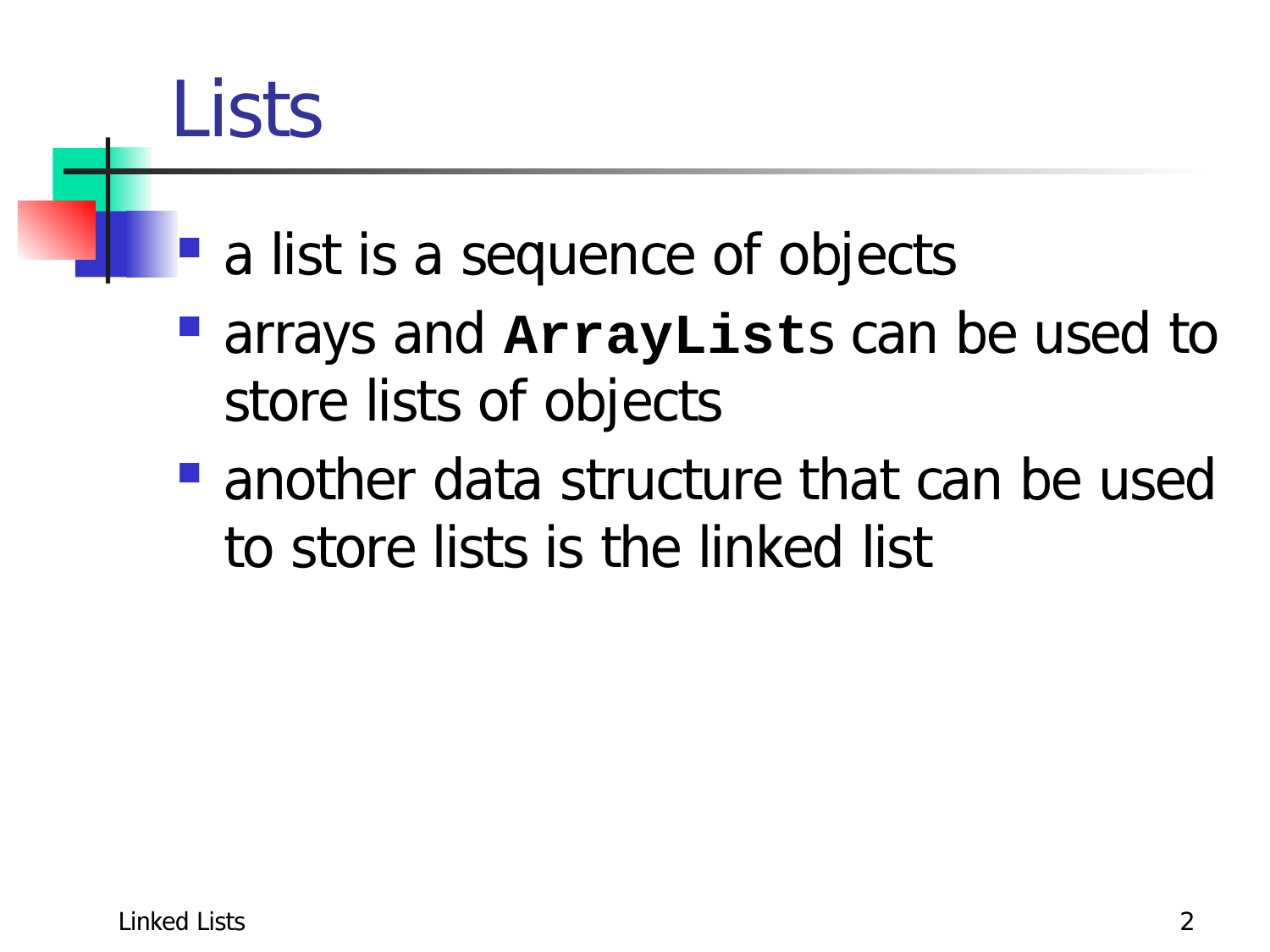

# Lists
a list is a sequence of objects
arrays and ArrayLists can be used to store lists of objects
another data structure that can be used to store lists is the linked list
Linked Lists
2